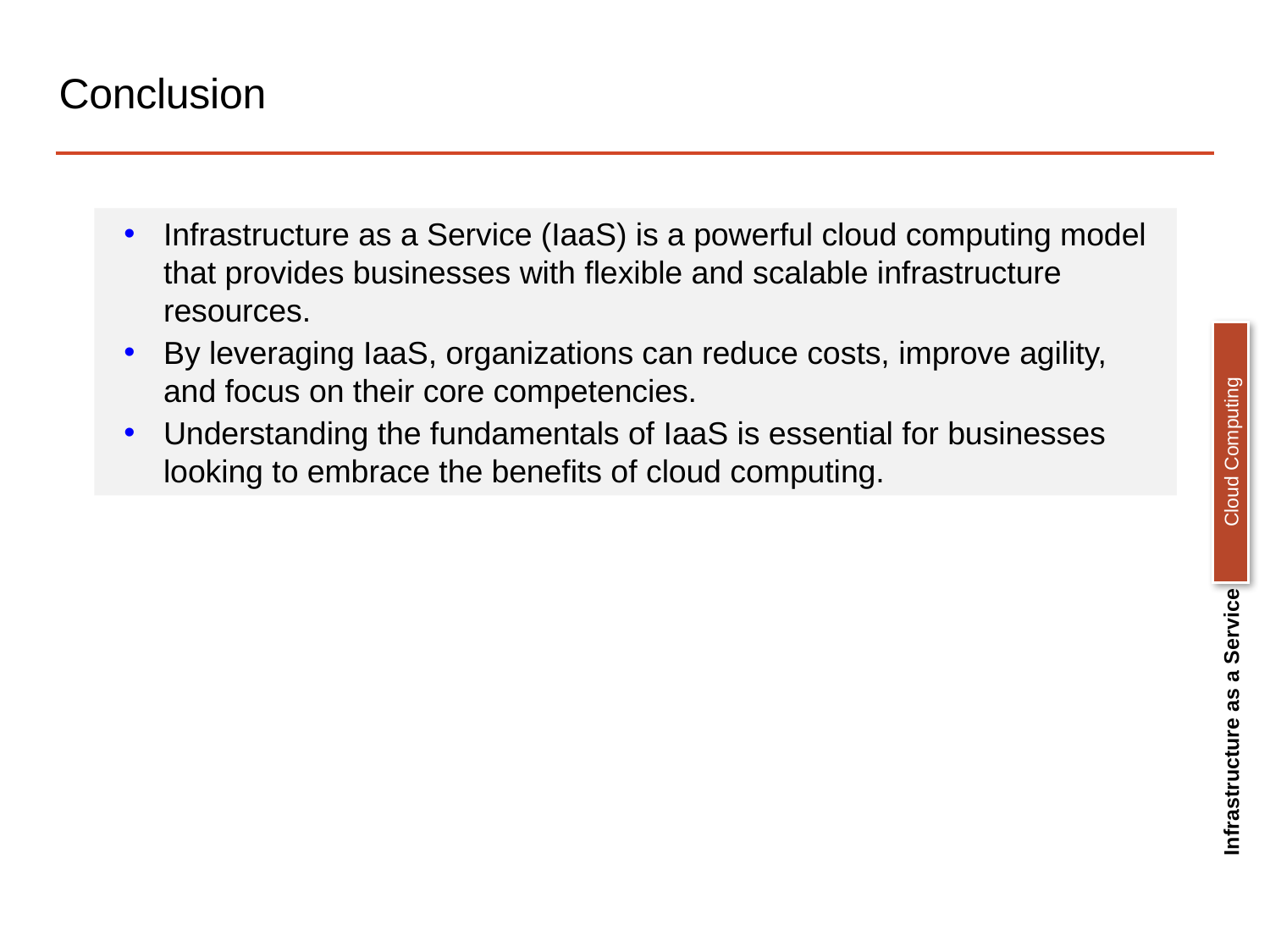

# Conclusion
Infrastructure as a Service (IaaS) is a powerful cloud computing model that provides businesses with flexible and scalable infrastructure resources.
By leveraging IaaS, organizations can reduce costs, improve agility, and focus on their core competencies.
Understanding the fundamentals of IaaS is essential for businesses looking to embrace the benefits of cloud computing.
Cloud Computing
Infrastructure as a Service